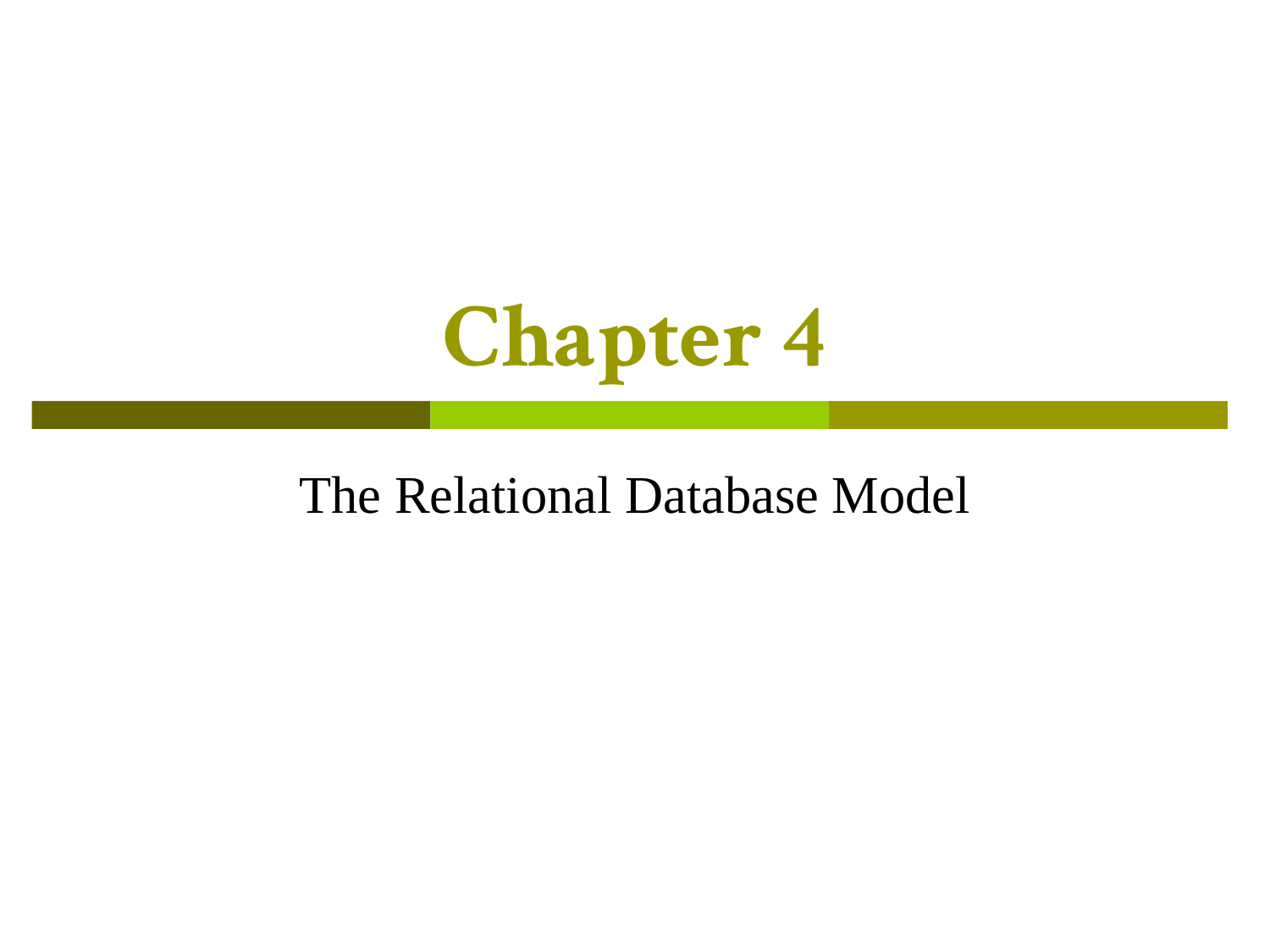

# Chapter 4
The Relational Database Model